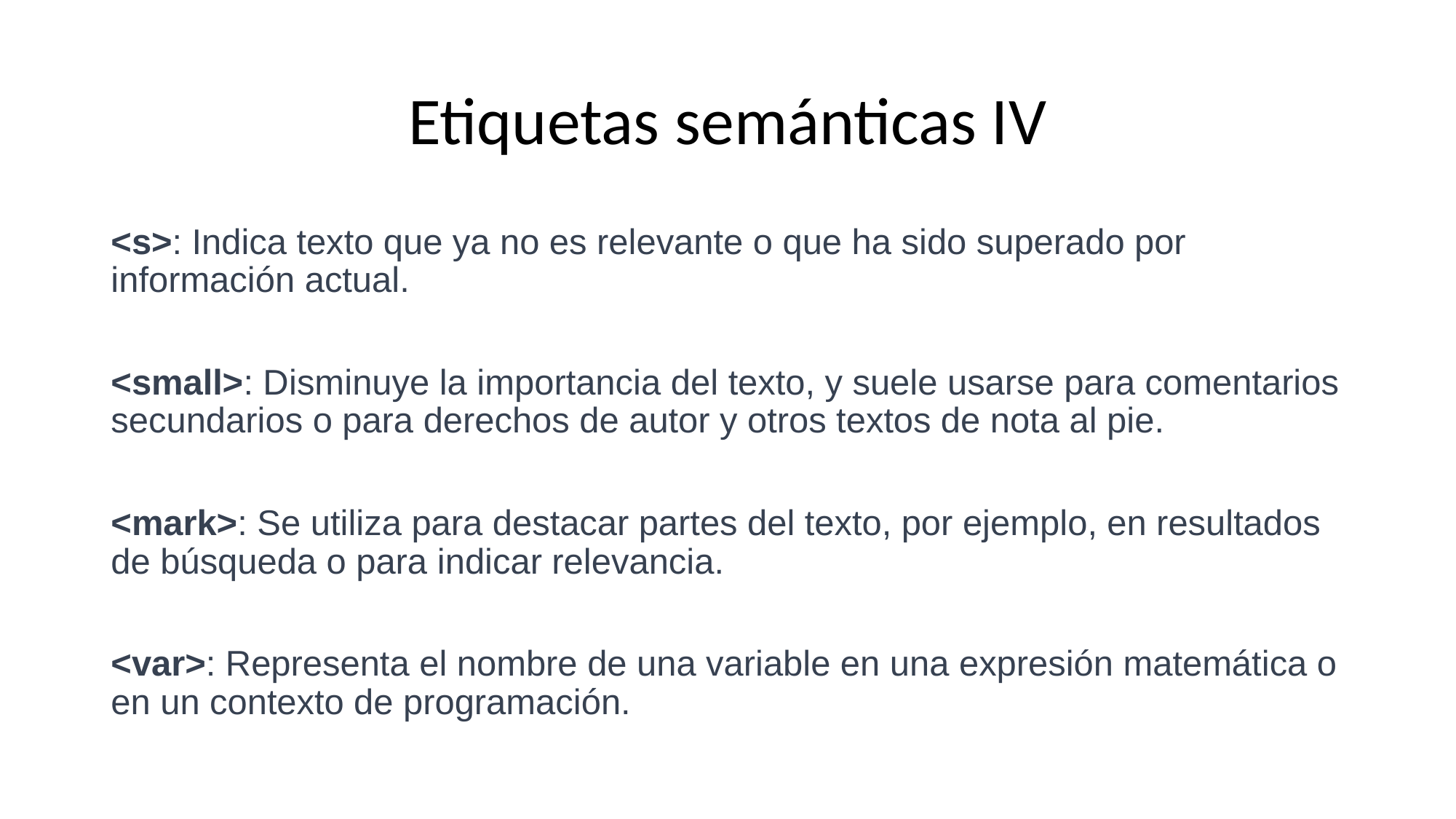

# Etiquetas semánticas IV
<s>: Indica texto que ya no es relevante o que ha sido superado por información actual.

<small>: Disminuye la importancia del texto, y suele usarse para comentarios secundarios o para derechos de autor y otros textos de nota al pie.

<mark>: Se utiliza para destacar partes del texto, por ejemplo, en resultados de búsqueda o para indicar relevancia.

<var>: Representa el nombre de una variable en una expresión matemática o en un contexto de programación.